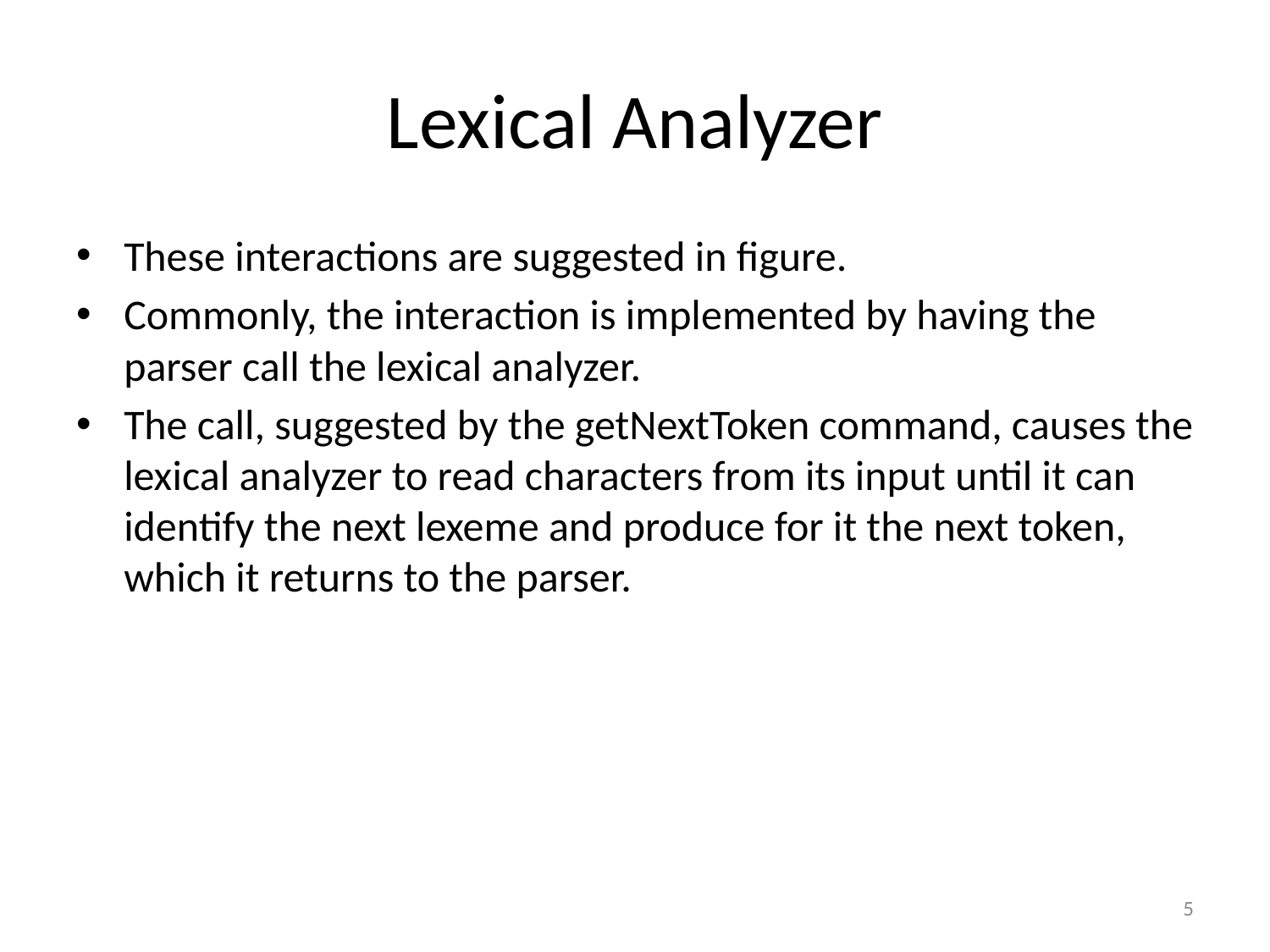

# Lexical Analyzer
These interactions are suggested in figure.
Commonly, the interaction is implemented by having the parser call the lexical analyzer.
The call, suggested by the getNextToken command, causes the lexical analyzer to read characters from its input until it can identify the next lexeme and produce for it the next token, which it returns to the parser.
5